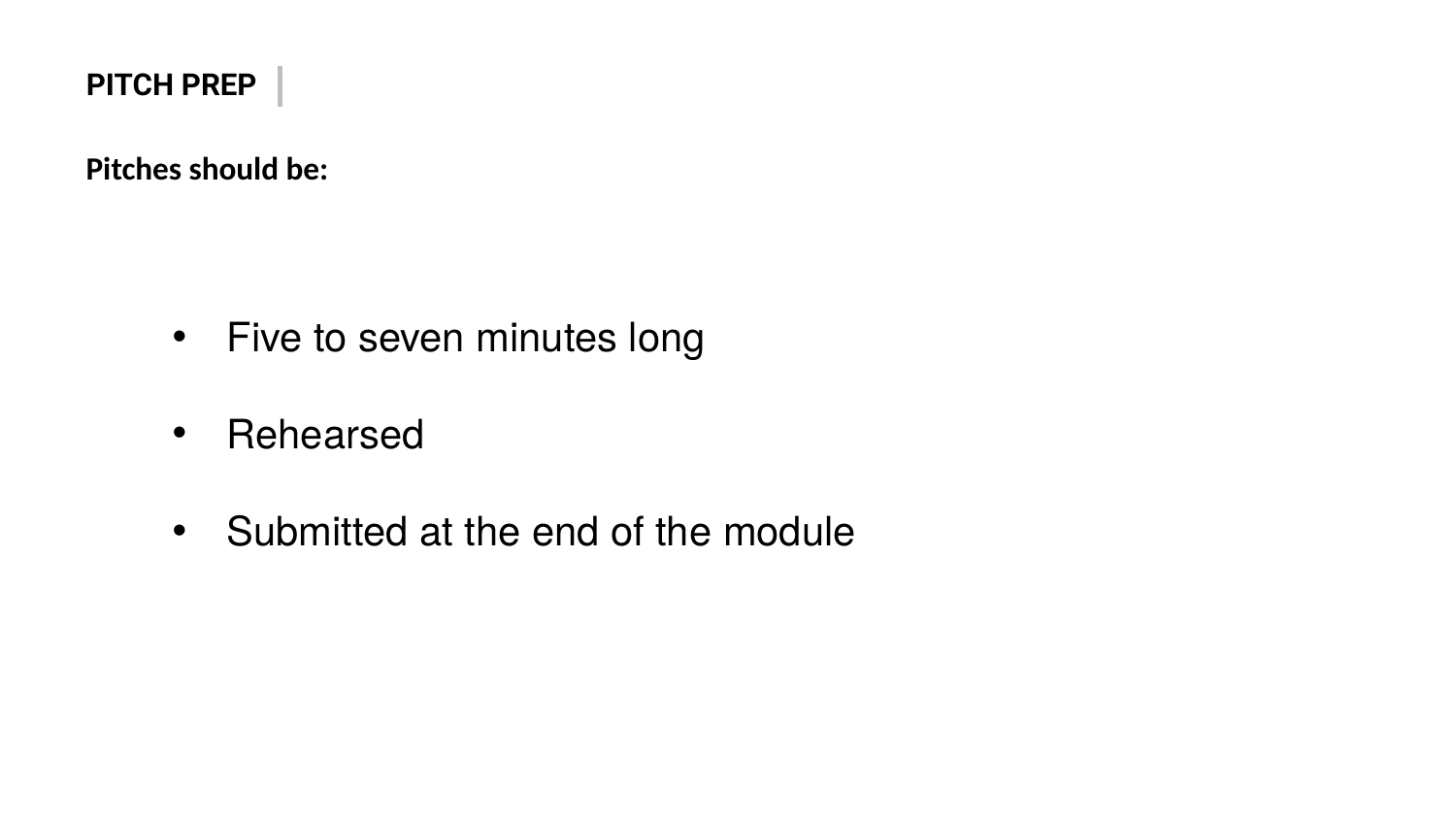

PITCH PREP

Pitches should be:
Five to seven minutes long

Rehearsed

Submitted at the end of the module